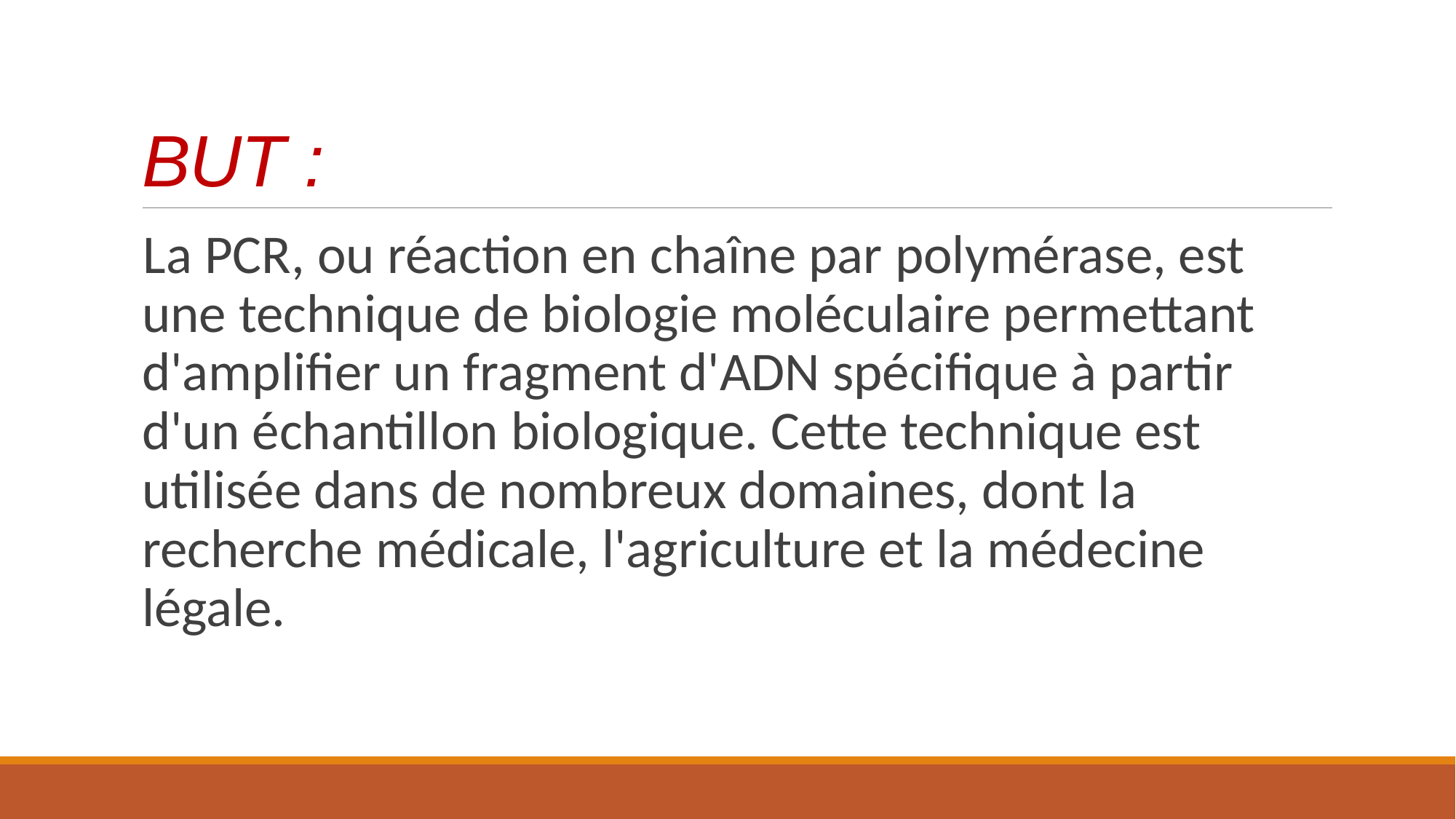

# BUT :
La PCR, ou réaction en chaîne par polymérase, est une technique de biologie moléculaire permettant d'amplifier un fragment d'ADN spécifique à partir d'un échantillon biologique. Cette technique est utilisée dans de nombreux domaines, dont la recherche médicale, l'agriculture et la médecine légale.